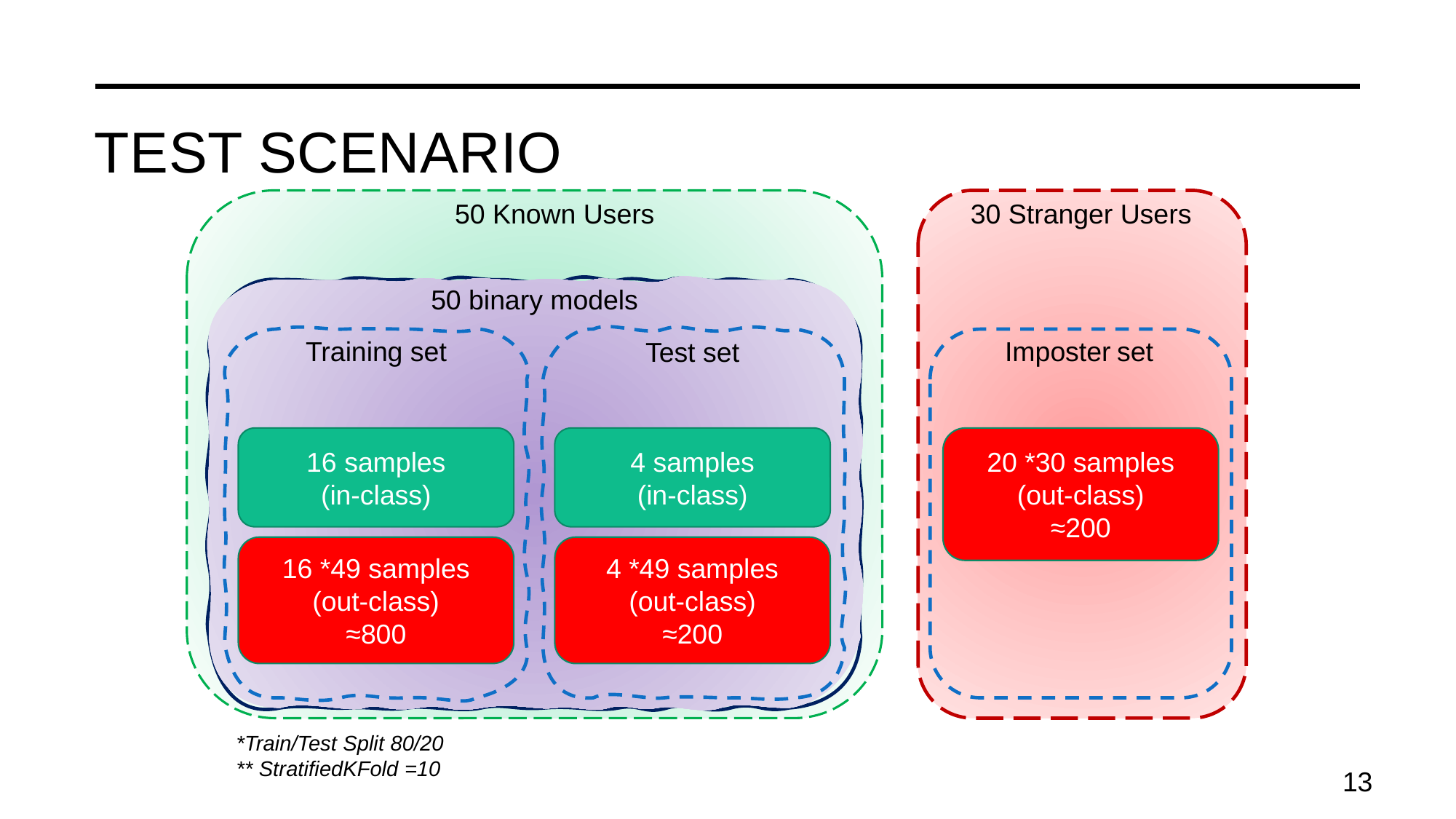

# Test scenario

50 Known Users
30 Stranger Users
50 binary models

Training set

Imposter set
Test set
20 *30 samples
(out-class)
≈200
16 samples
(in-class)
4 samples
(in-class)

4 *49 samples
(out-class)
≈200
16 *49 samples
(out-class)
≈800

*Train/Test Split 80/20​
** StratifiedKFold =10
13